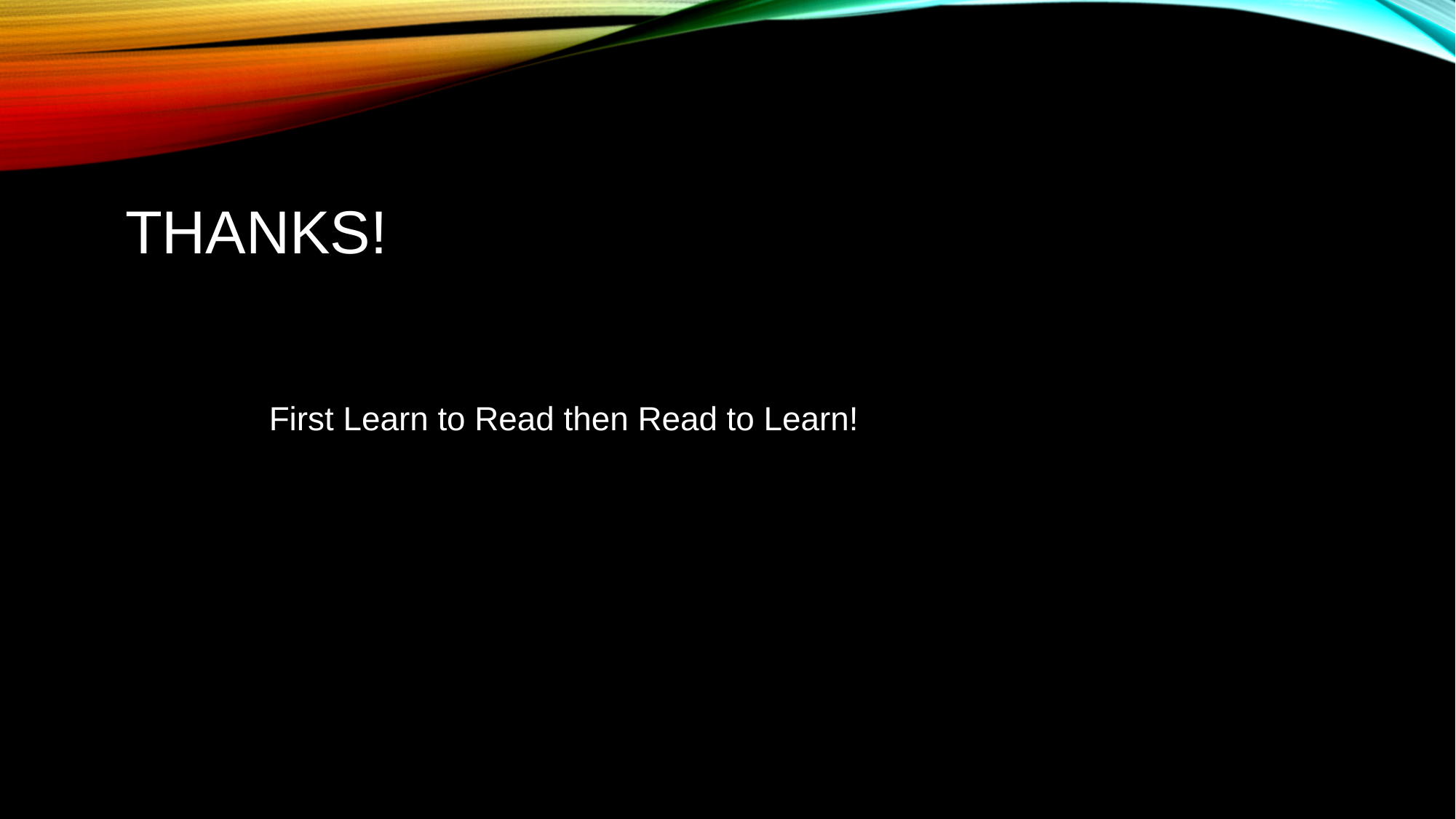

# Thanks!

                   First Learn to Read then Read to Learn!